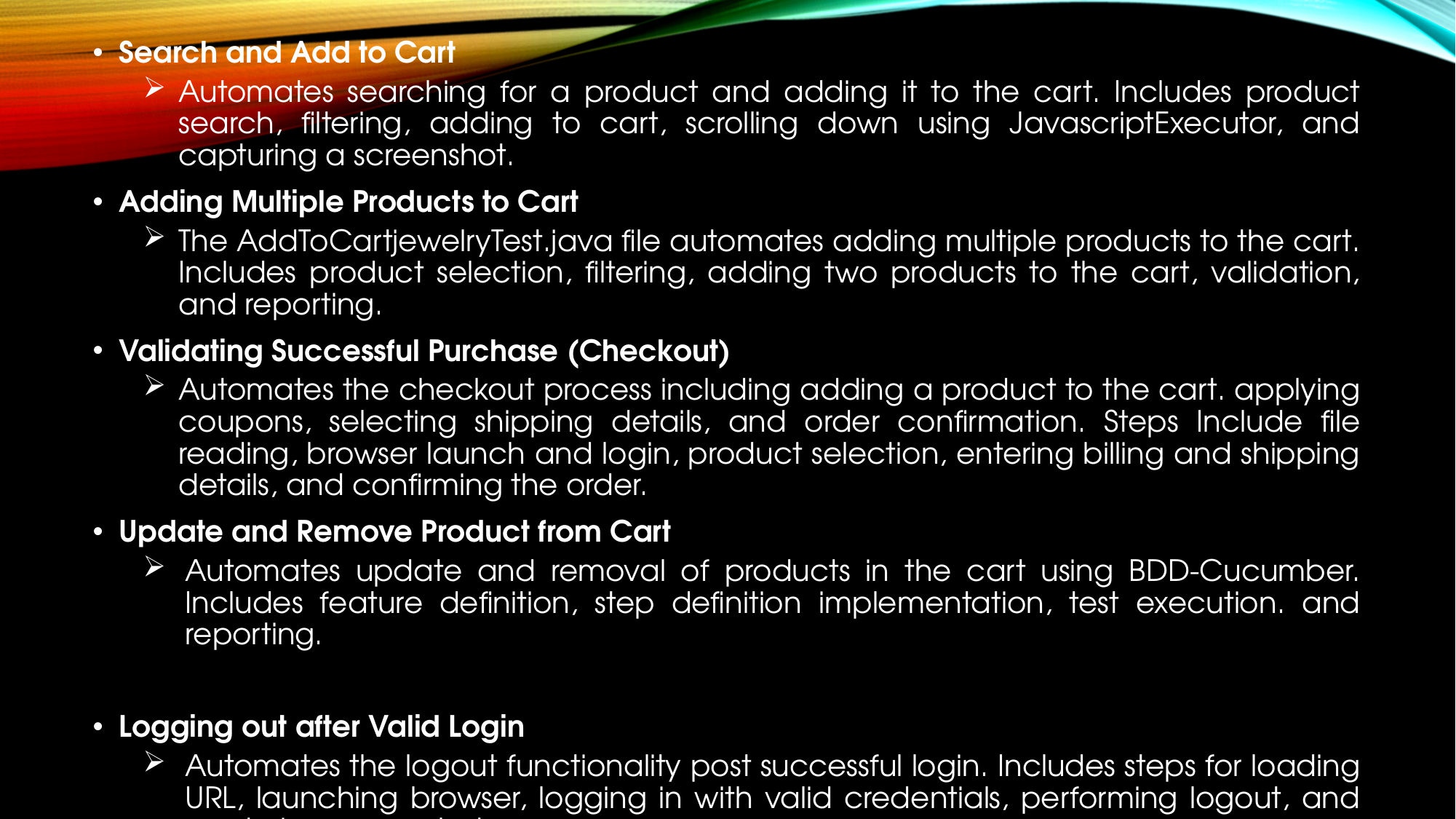

#
Search and Add to Cart
Automates searching for a product and adding it to the cart. Includes product search, filtering, adding to cart, scrolling down using JavascriptExecutor, and capturing a screenshot.
Adding Multiple Products to Cart
The AddToCartjewelryTest.java file automates adding multiple products to the cart. Includes product selection, filtering, adding two products to the cart, validation, and reporting.
Validating Successful Purchase (Checkout)
Automates the checkout process including adding a product to the cart. applying coupons, selecting shipping details, and order confirmation. Steps Include file reading, browser launch and login, product selection, entering billing and shipping details, and confirming the order.
Update and Remove Product from Cart
Automates update and removal of products in the cart using BDD-Cucumber. Includes feature definition, step definition implementation, test execution. and reporting.

Logging out after Valid Login
Automates the logout functionality post successful login. Includes steps for loading URL, launching browser, logging in with valid credentials, performing logout, and capturing screenshots.